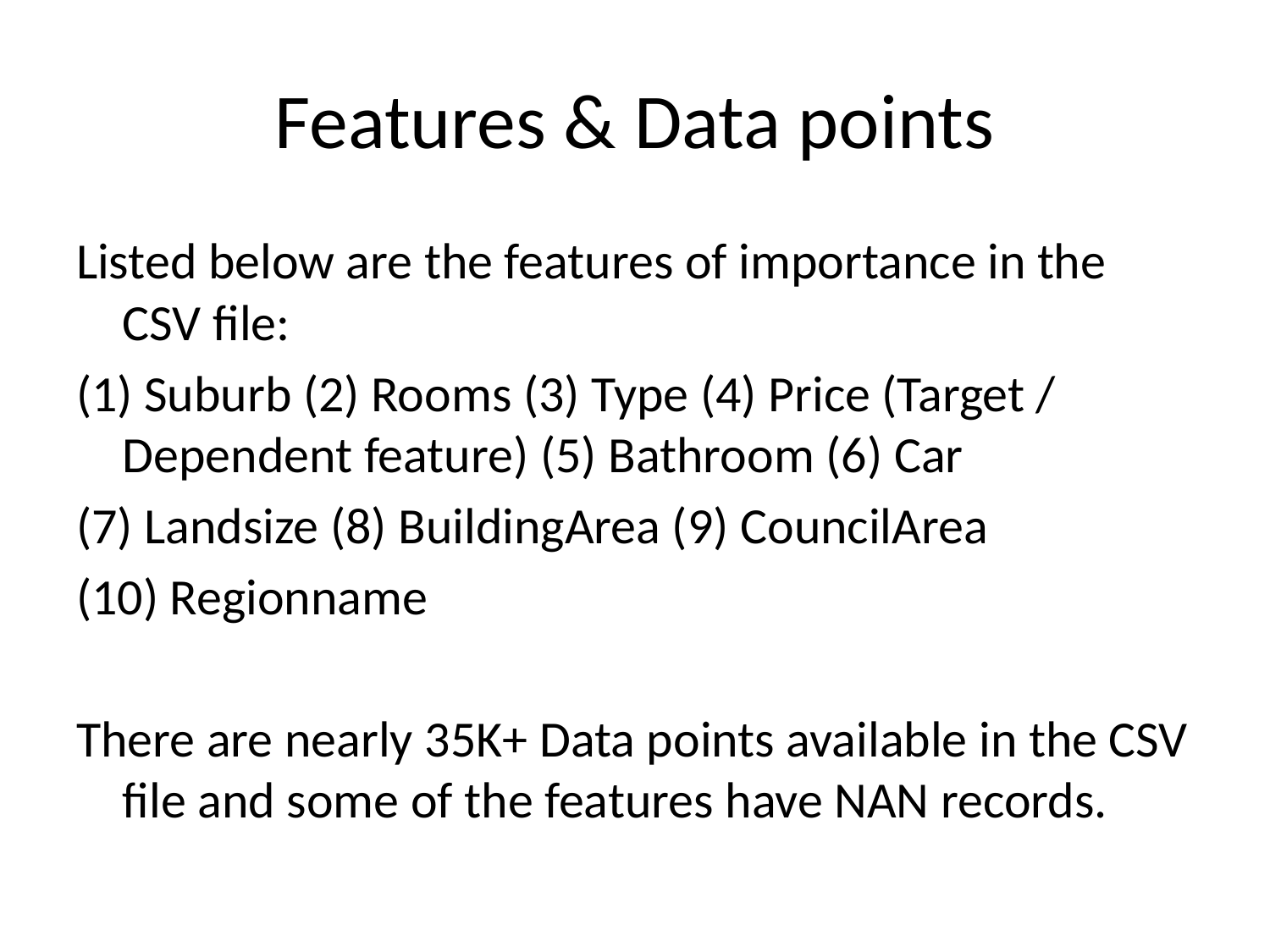

# Features & Data points
Listed below are the features of importance in the CSV file:
(1) Suburb (2) Rooms (3) Type (4) Price (Target / Dependent feature) (5) Bathroom (6) Car
(7) Landsize (8) BuildingArea (9) CouncilArea
(10) Regionname

There are nearly 35K+ Data points available in the CSV file and some of the features have NAN records.